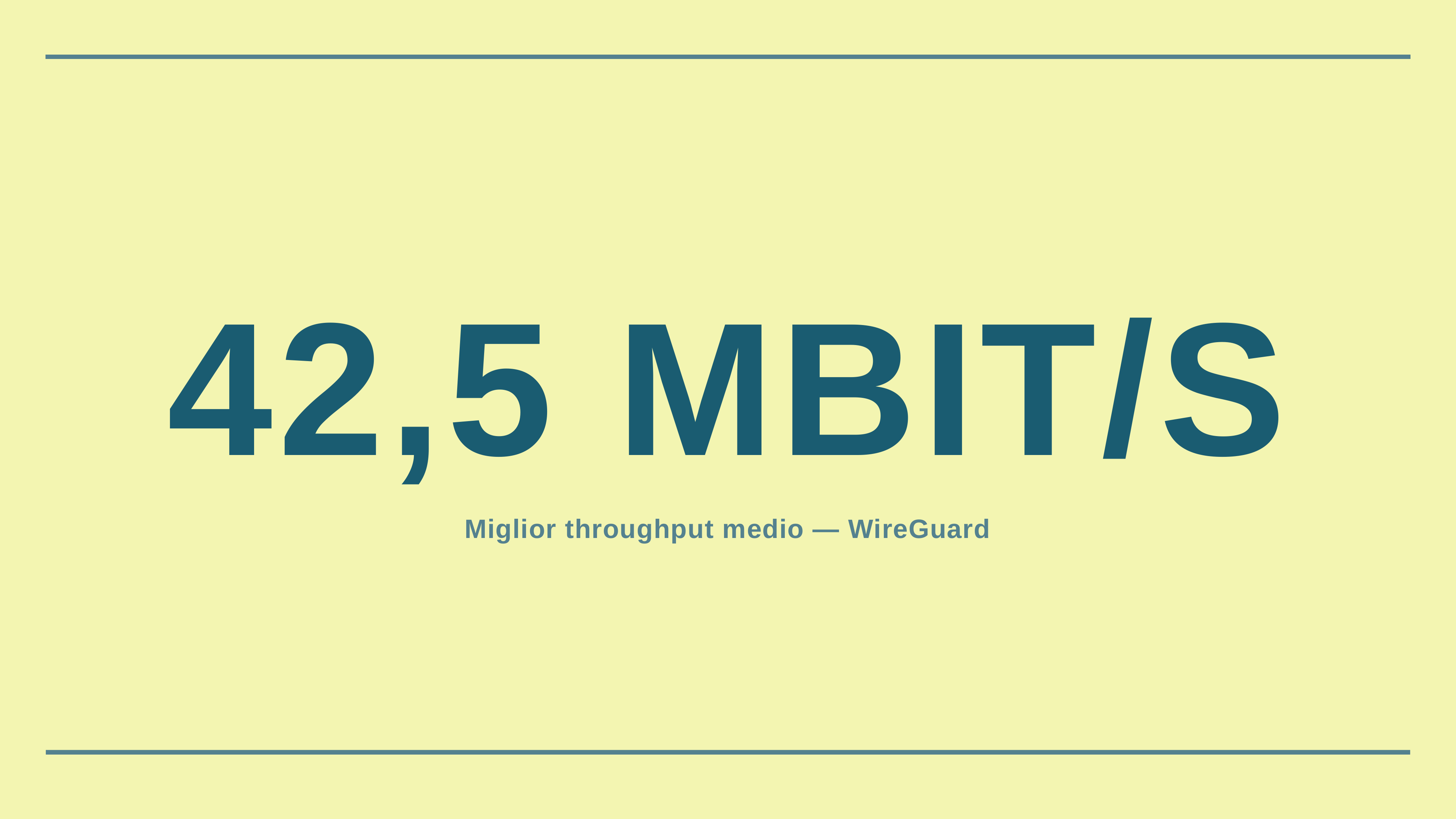

42,5 Mbit/s
Miglior throughput medio — WireGuard